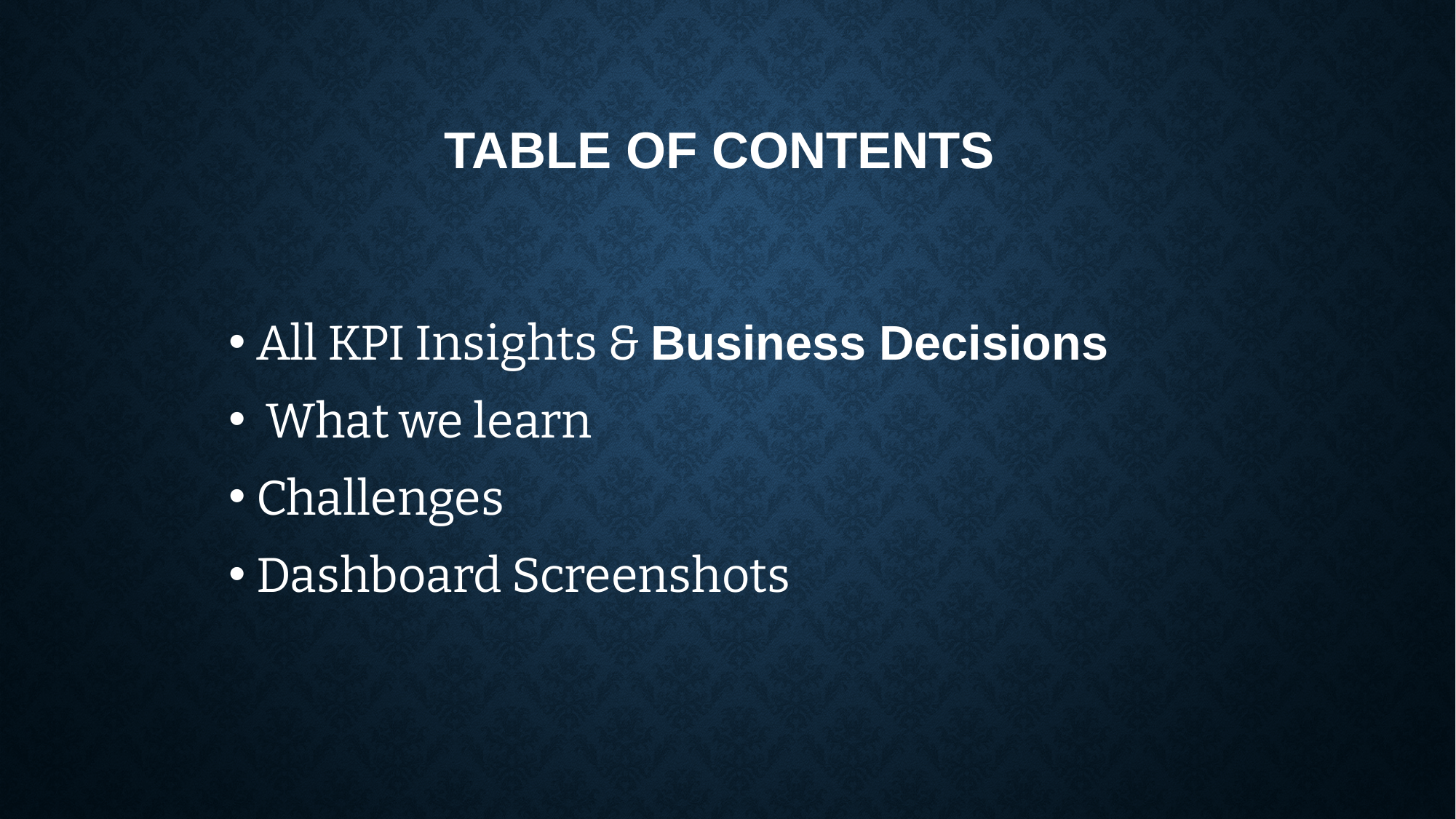

# Table Of Contents

All KPI Insights & Business Decisions
 What we learn
Challenges
Dashboard Screenshots